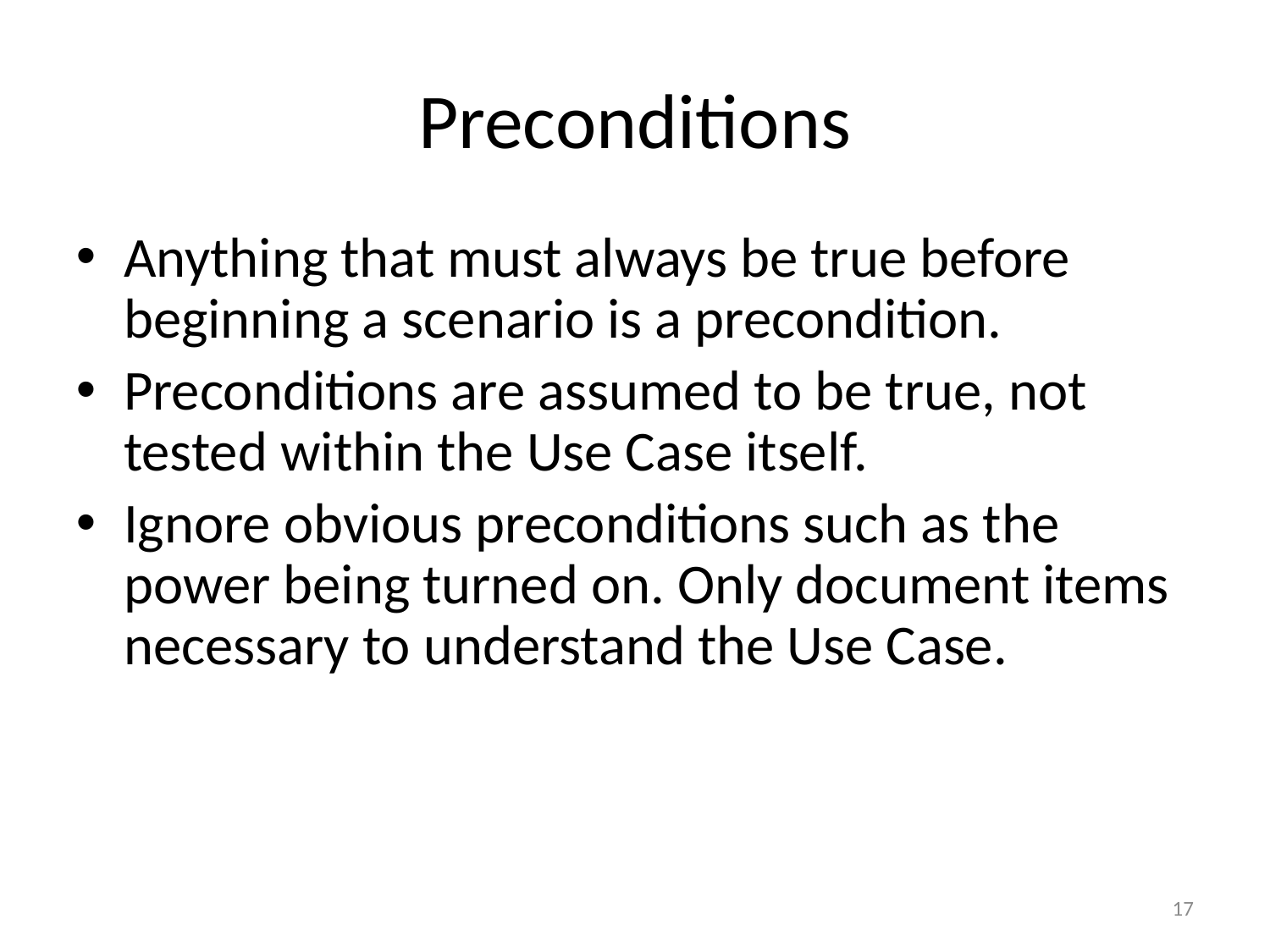

Preconditions
Anything that must always be true before beginning a scenario is a precondition.
Preconditions are assumed to be true, not tested within the Use Case itself.
Ignore obvious preconditions such as the power being turned on. Only document items necessary to understand the Use Case.
17